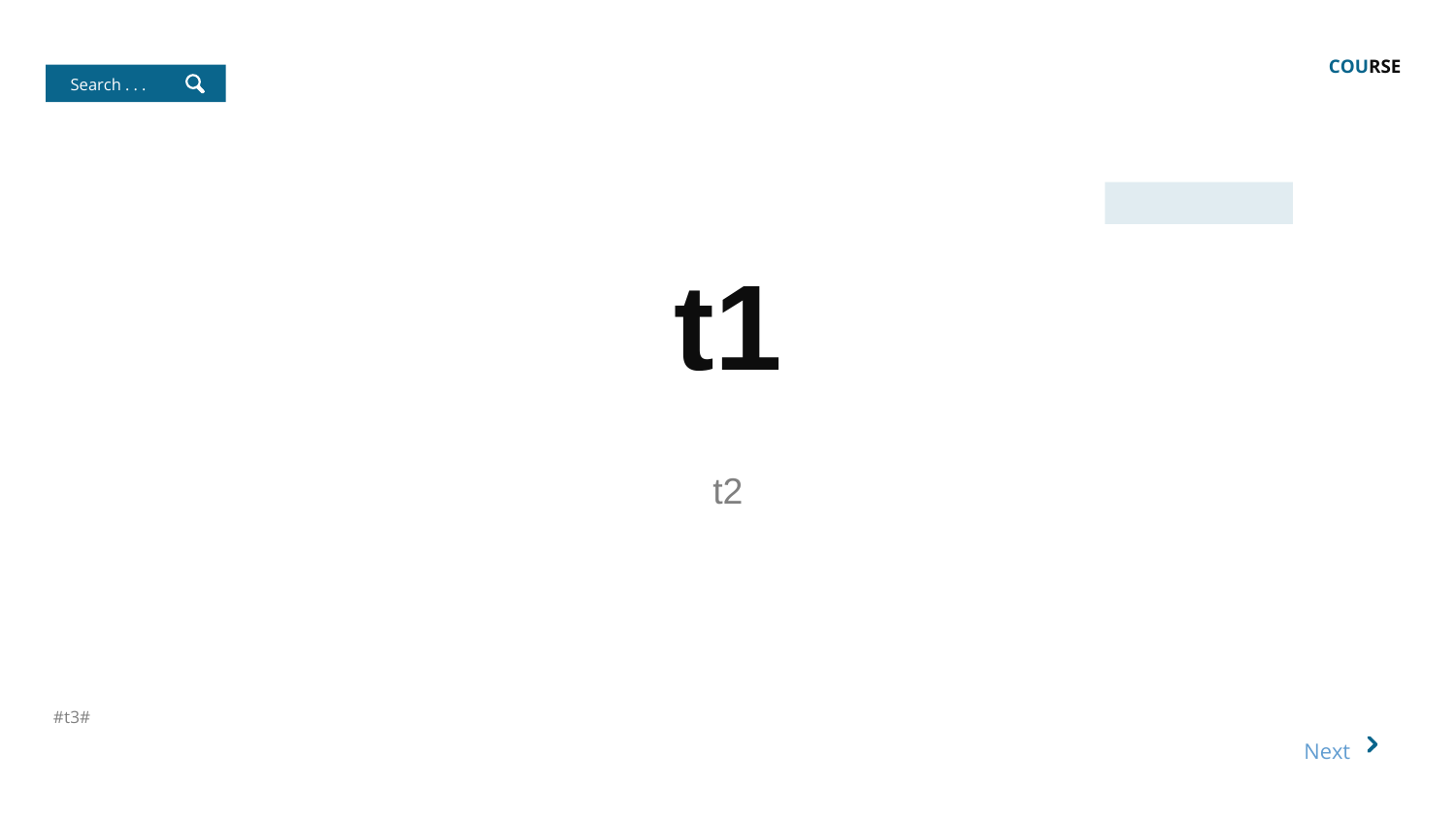

COURSE

Search . . .

t1
t2
#t3#
Next